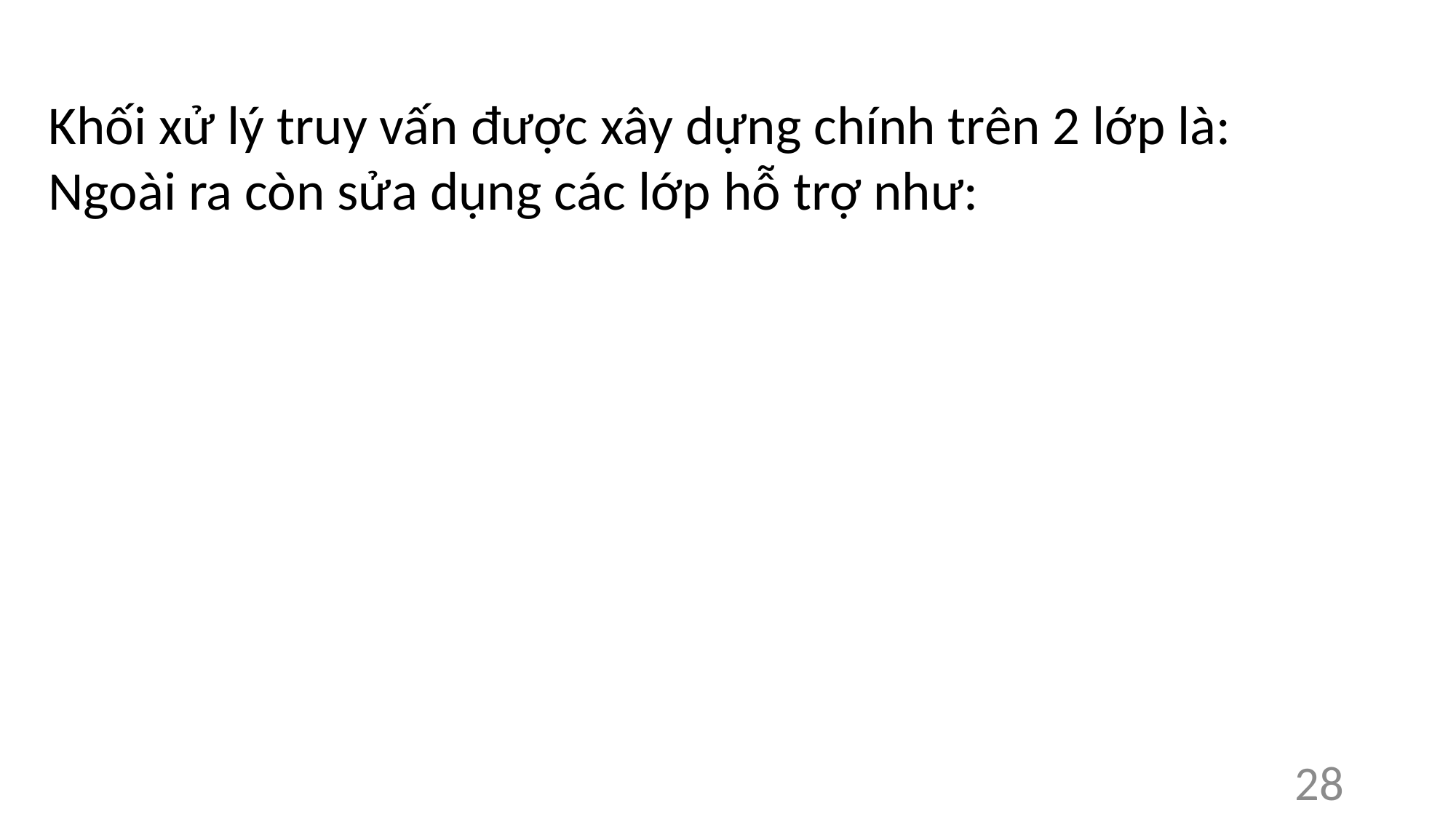

Khối xử lý truy vấn được xây dựng chính trên 2 lớp là:
Ngoài ra còn sửa dụng các lớp hỗ trợ như:
28